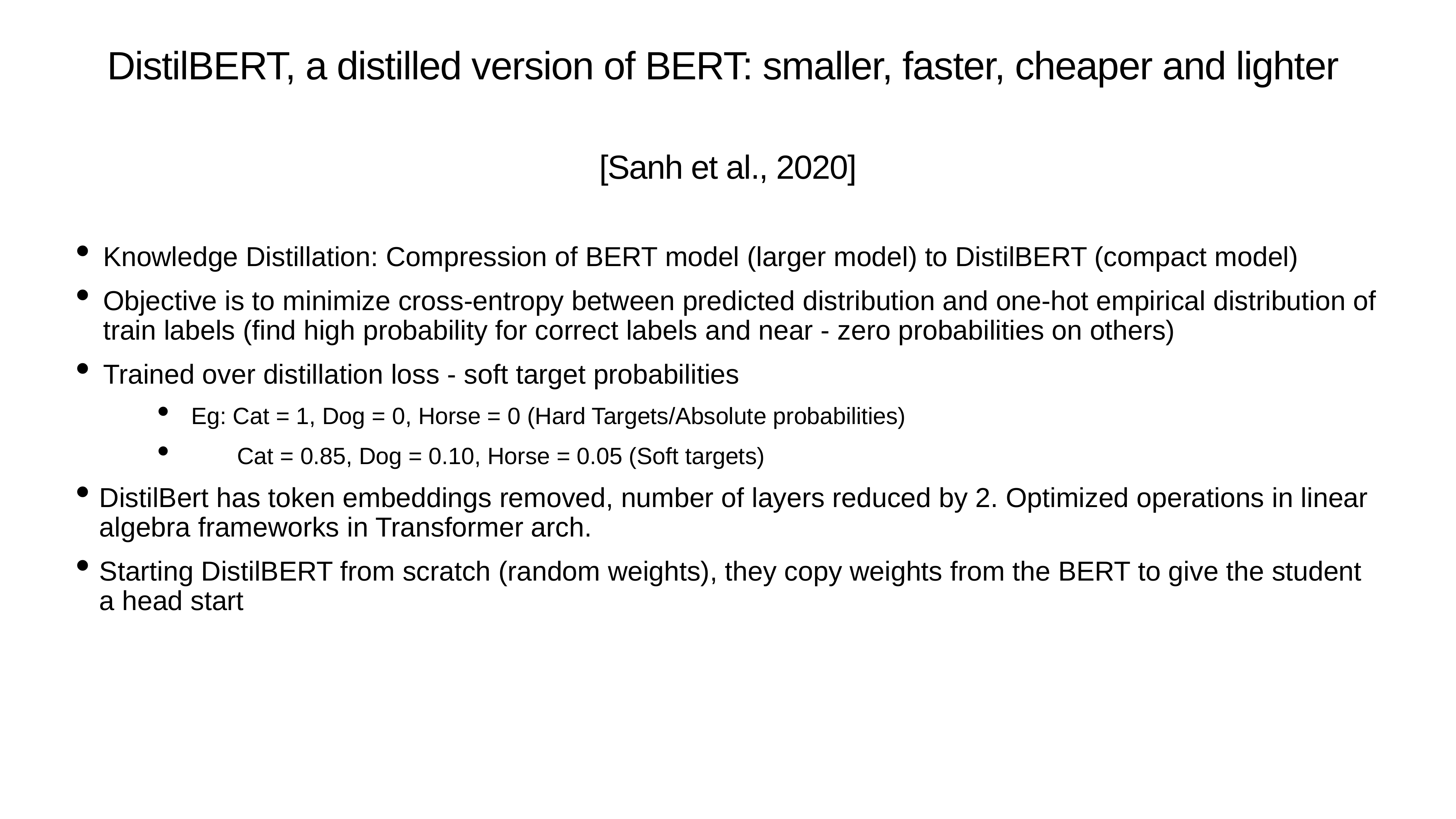

# DistilBERT, a distilled version of BERT: smaller, faster, cheaper and lighter
[Sanh et al., 2020]
Knowledge Distillation: Compression of BERT model (larger model) to DistilBERT (compact model)
Objective is to minimize cross-entropy between predicted distribution and one-hot empirical distribution of train labels (find high probability for correct labels and near - zero probabilities on others)
Trained over distillation loss - soft target probabilities
 Eg: Cat = 1, Dog = 0, Horse = 0 (Hard Targets/Absolute probabilities)
        Cat = 0.85, Dog = 0.10, Horse = 0.05 (Soft targets)
DistilBert has token embeddings removed, number of layers reduced by 2. Optimized operations in linear algebra frameworks in Transformer arch.
Starting DistilBERT from scratch (random weights), they copy weights from the BERT to give the student a head start